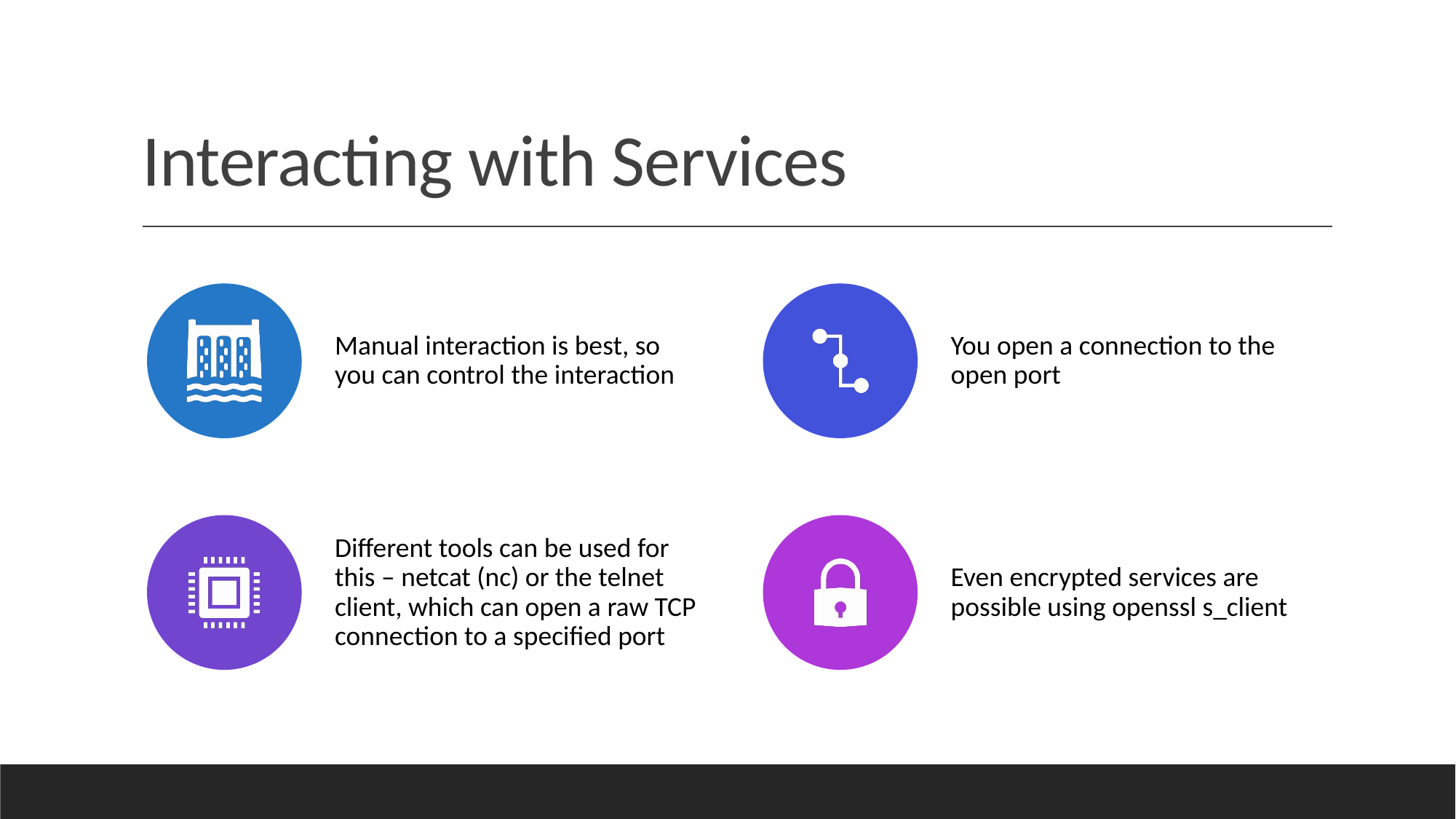

# Interacting with Services
Manual interaction is best, so you can control the interaction
You open a connection to the open port
Different tools can be used for this – netcat (nc) or the telnet client, which can open a raw TCP connection to a specified port
Even encrypted services are possible using openssl s_client